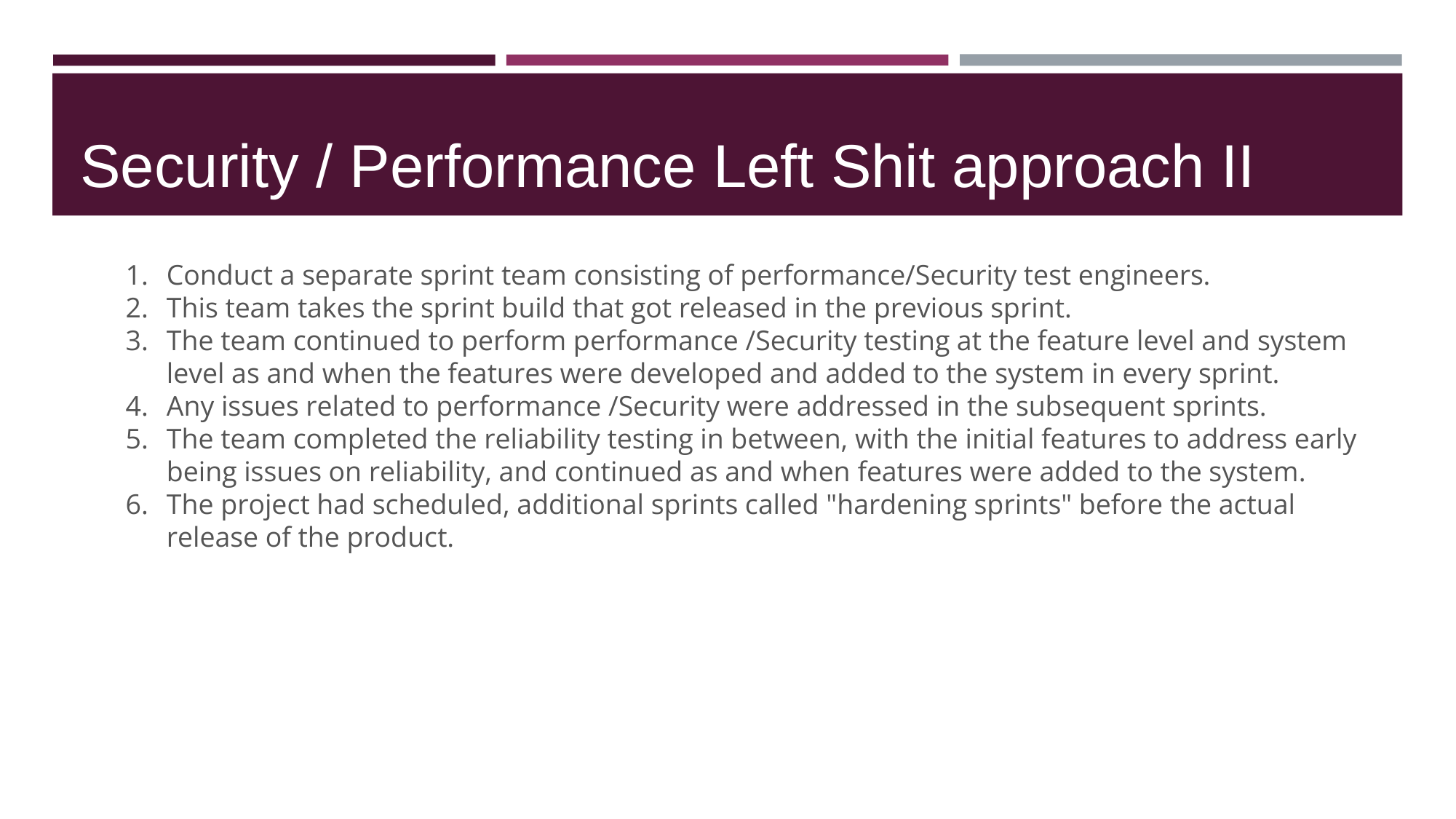

# Security / Performance Left Shit approach II
Conduct a separate sprint team consisting of performance/Security test engineers.
This team takes the sprint build that got released in the previous sprint.
The team continued to perform performance /Security testing at the feature level and system level as and when the features were developed and added to the system in every sprint.
Any issues related to performance /Security were addressed in the subsequent sprints.
The team completed the reliability testing in between, with the initial features to address early being issues on reliability, and continued as and when features were added to the system.
The project had scheduled, additional sprints called "hardening sprints" before the actual release of the product.